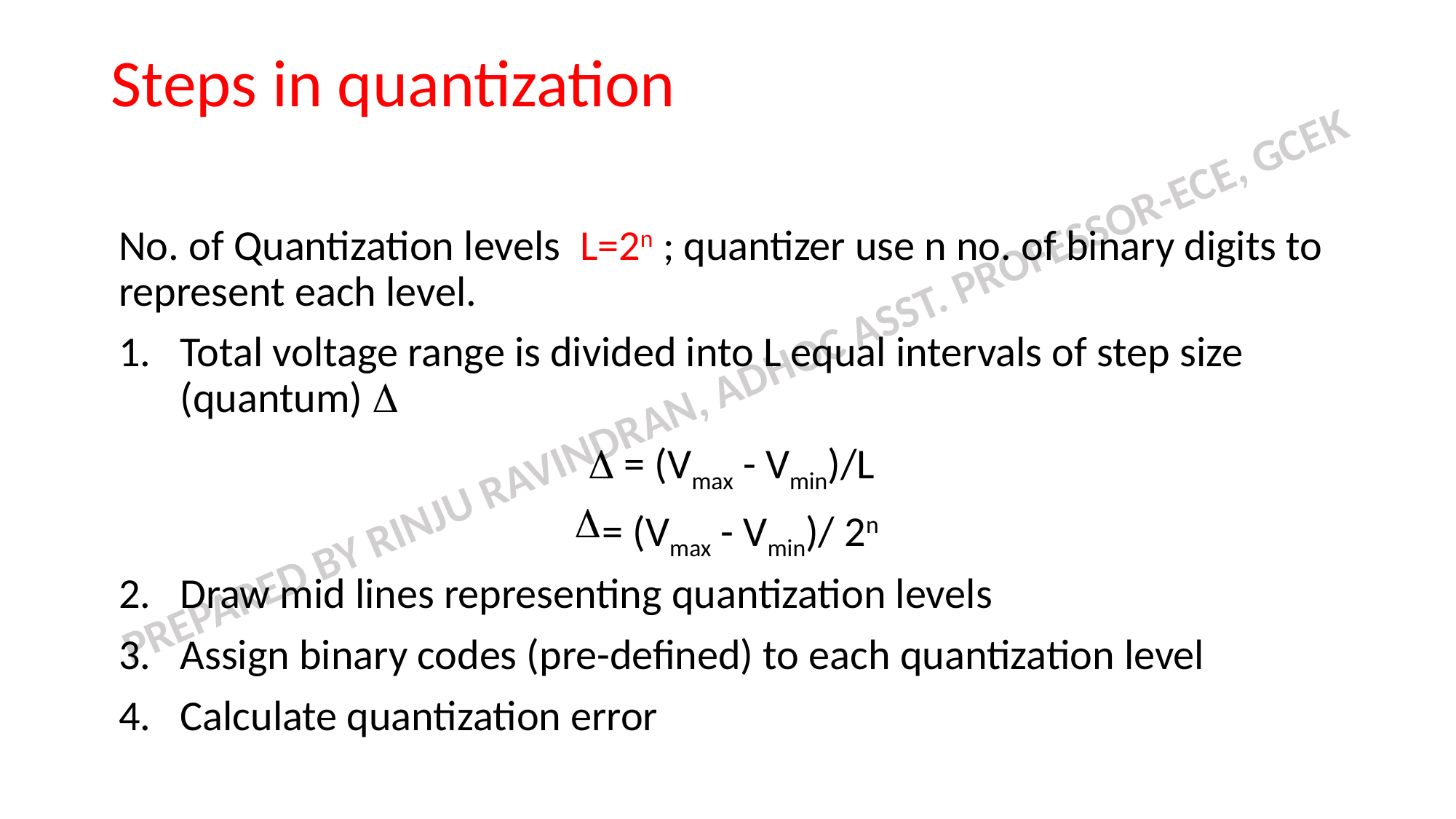

# Steps in quantization
No. of Quantization levels  L=2n ; quantizer use n no. of binary digits to represent each level.
Total voltage range is divided into L equal intervals of step size (quantum) Δ
Δ = (Vmax - Vmin)/L
= (Vmax - Vmin)/ 2n
Draw mid lines representing quantization levels
Assign binary codes (pre-defined) to each quantization level
Calculate quantization error